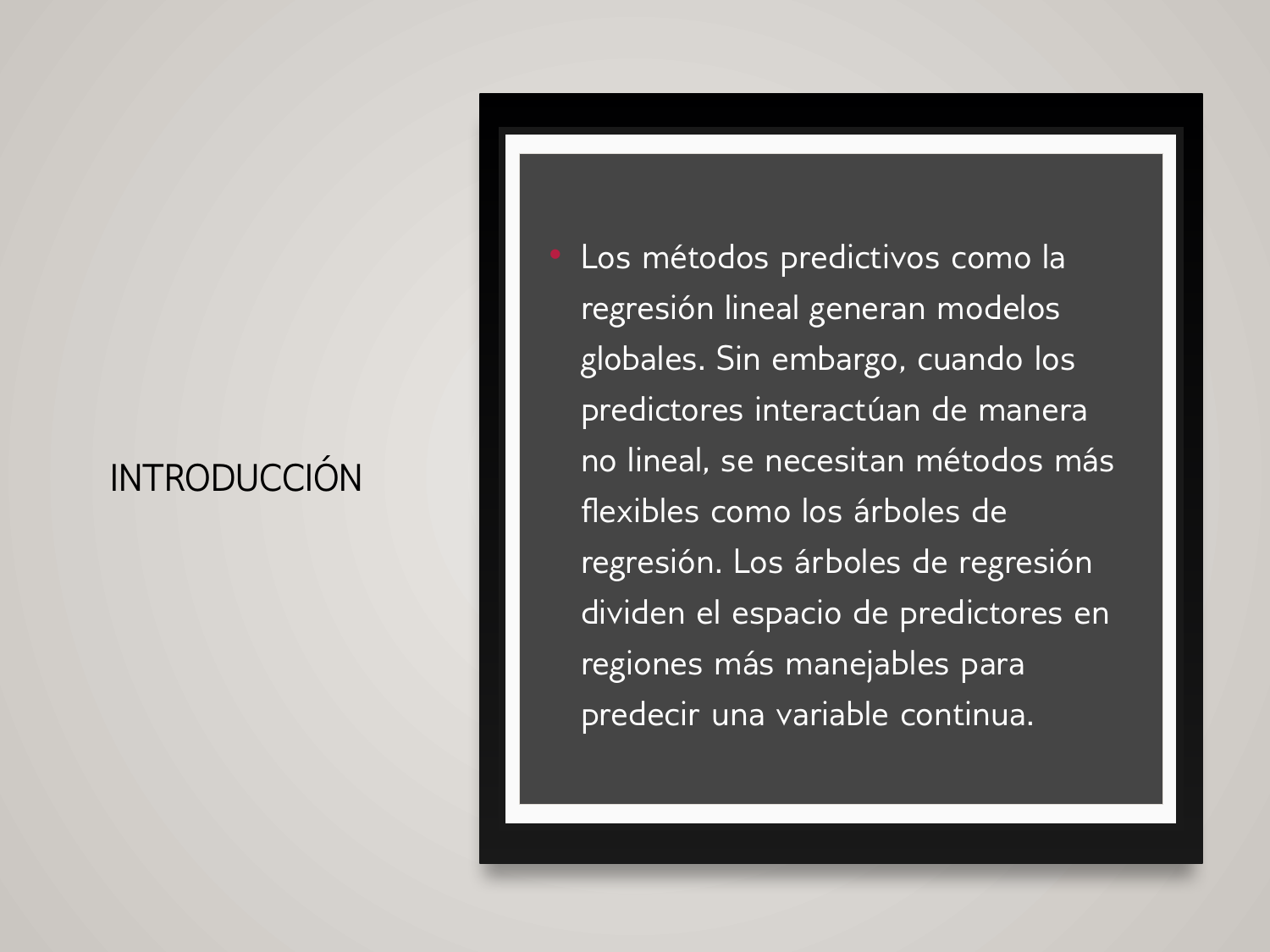

# Introducción
Los métodos predictivos como la regresión lineal generan modelos globales. Sin embargo, cuando los predictores interactúan de manera no lineal, se necesitan métodos más flexibles como los árboles de regresión. Los árboles de regresión dividen el espacio de predictores en regiones más manejables para predecir una variable continua.